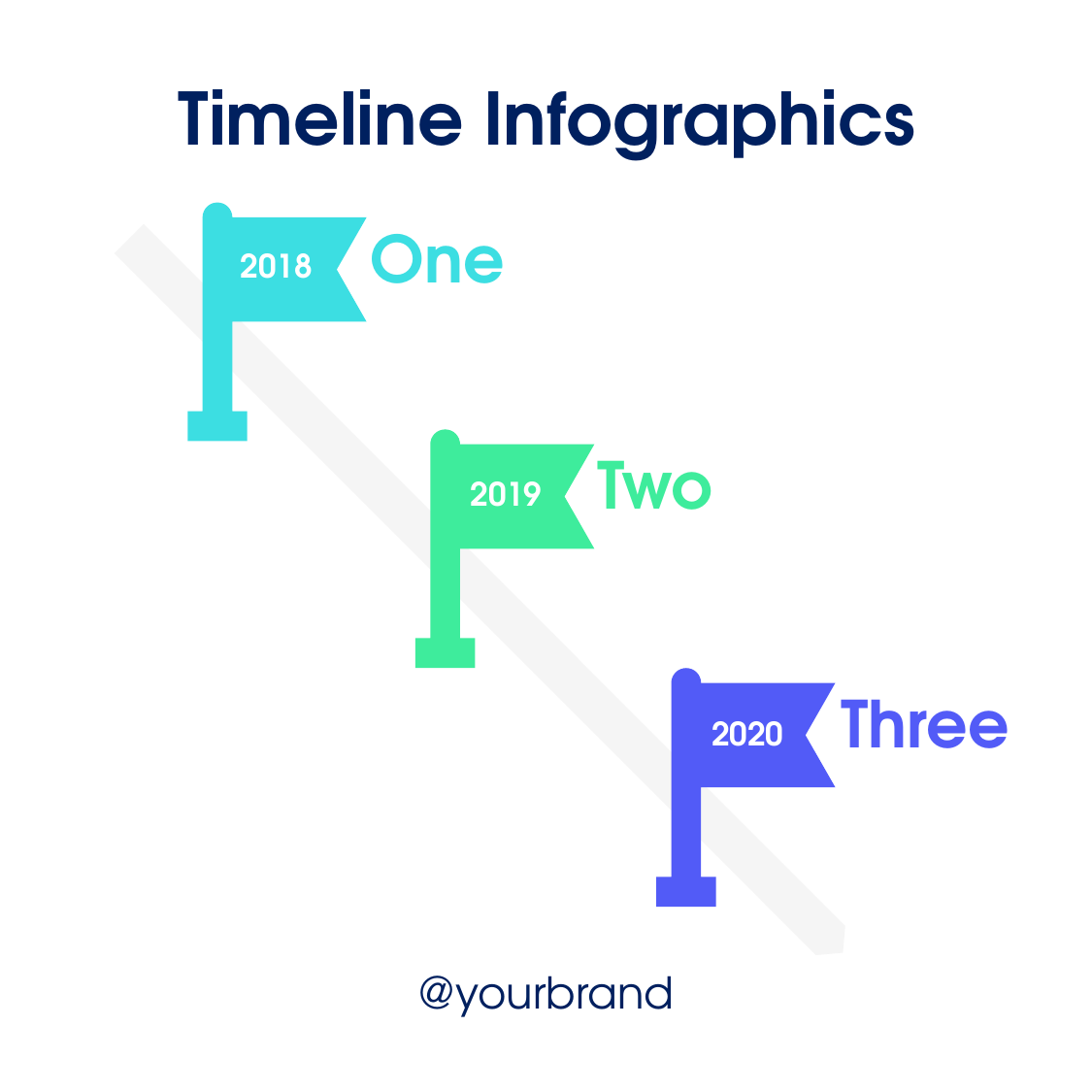

Timeline Infographics

One
2018

Two
2019

Three
2020
@yourbrand